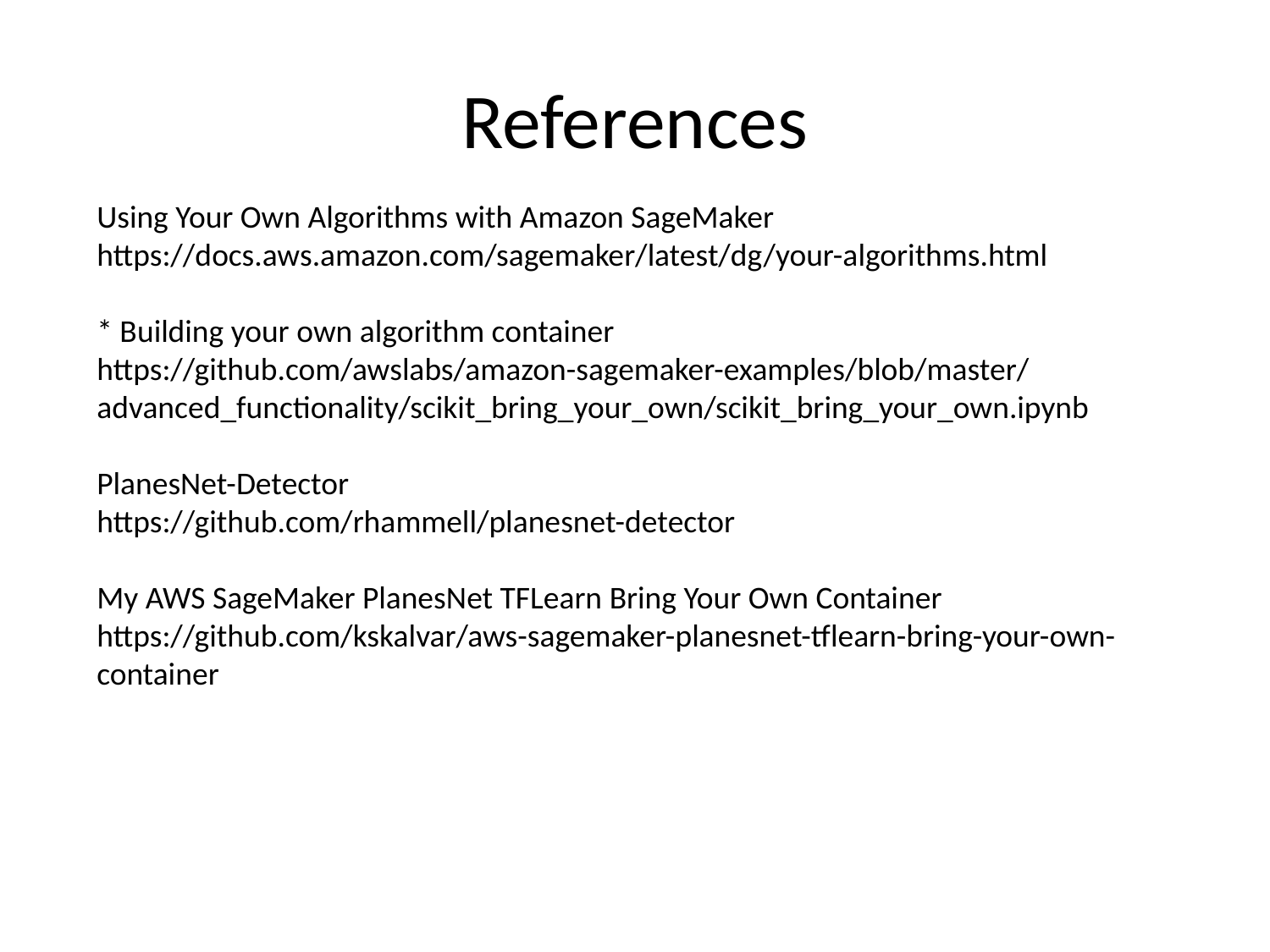

# References
Using Your Own Algorithms with Amazon SageMaker
https://docs.aws.amazon.com/sagemaker/latest/dg/your-algorithms.html

* Building your own algorithm container
https://github.com/awslabs/amazon-sagemaker-examples/blob/master/advanced_functionality/scikit_bring_your_own/scikit_bring_your_own.ipynb

PlanesNet-Detector
https://github.com/rhammell/planesnet-detector

My AWS SageMaker PlanesNet TFLearn Bring Your Own Container
https://github.com/kskalvar/aws-sagemaker-planesnet-tflearn-bring-your-own-container